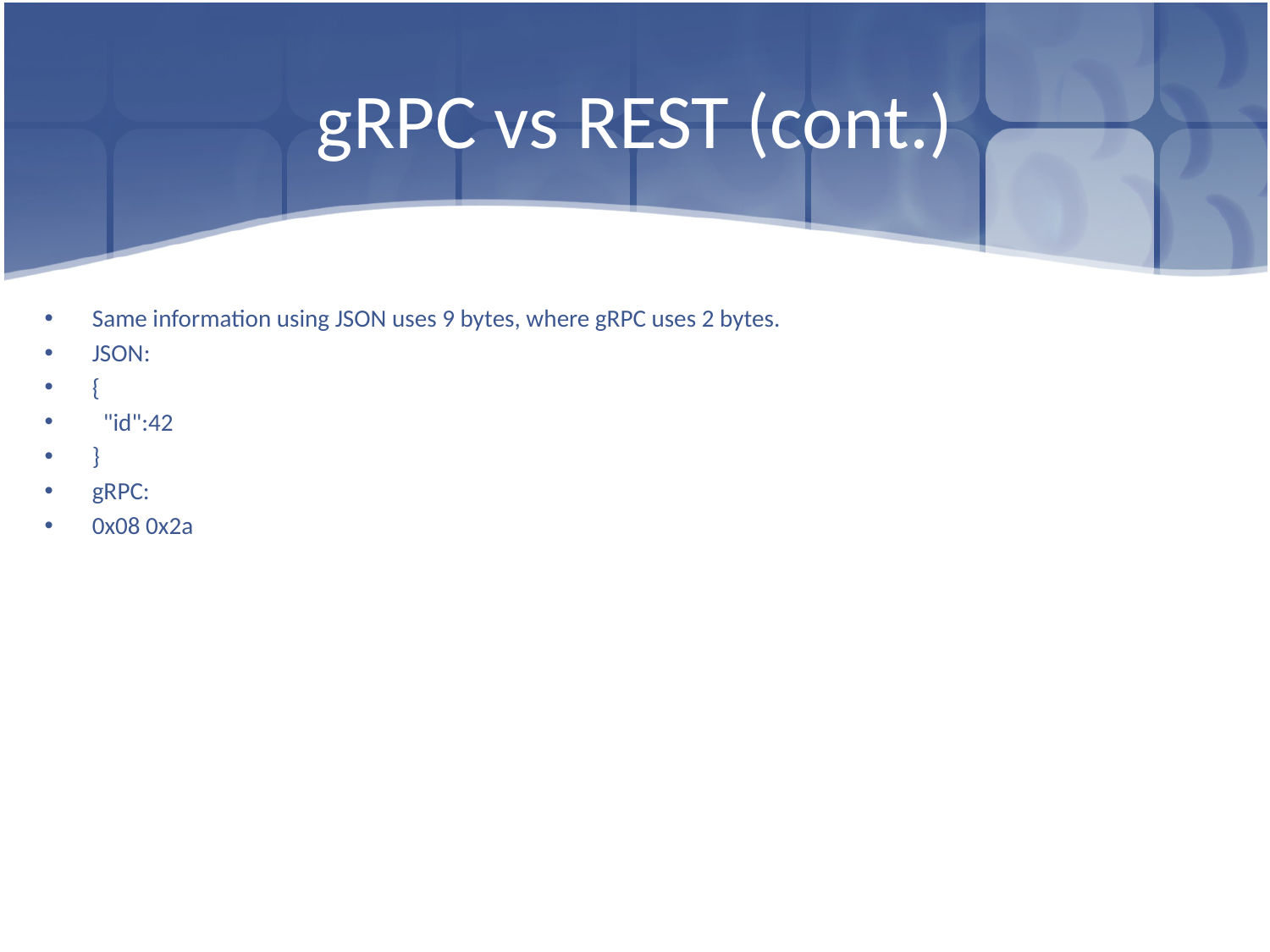

# gRPC vs REST (cont.)
Same information using JSON uses 9 bytes, where gRPC uses 2 bytes.
JSON:
{
  "id":42
}
gRPC:
0x08 0x2a